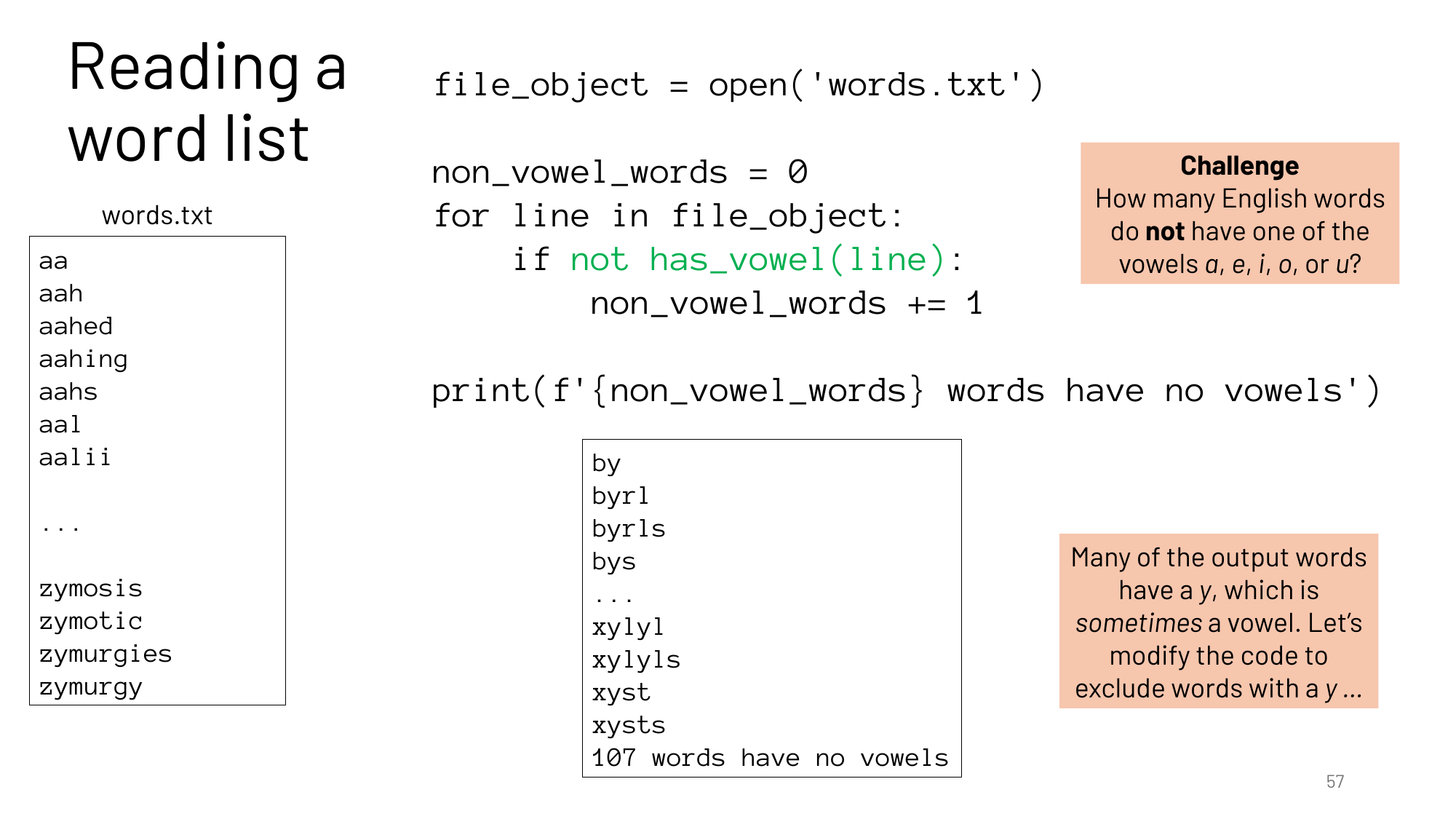

# Reading a word list
file_object = open('words.txt')

non_vowel_words = 0
for line in file_object:
    if not has_vowel(line):
        non_vowel_words += 1

print(f'{non_vowel_words} words have no vowels')
Challenge
How many English words do not have one of the vowels a, e, i, o, or u?
words.txt
aa
aah
aahed
aahing
aahs
aal
aalii

...

zymosis
zymotic
zymurgies
zymurgy
by
byrl
byrls
bys
...
xylyl
xylyls
xyst
xysts
107 words have no vowels
Many of the output words have a y, which is sometimes a vowel. Let’s modify the code to exclude words with a y …
57